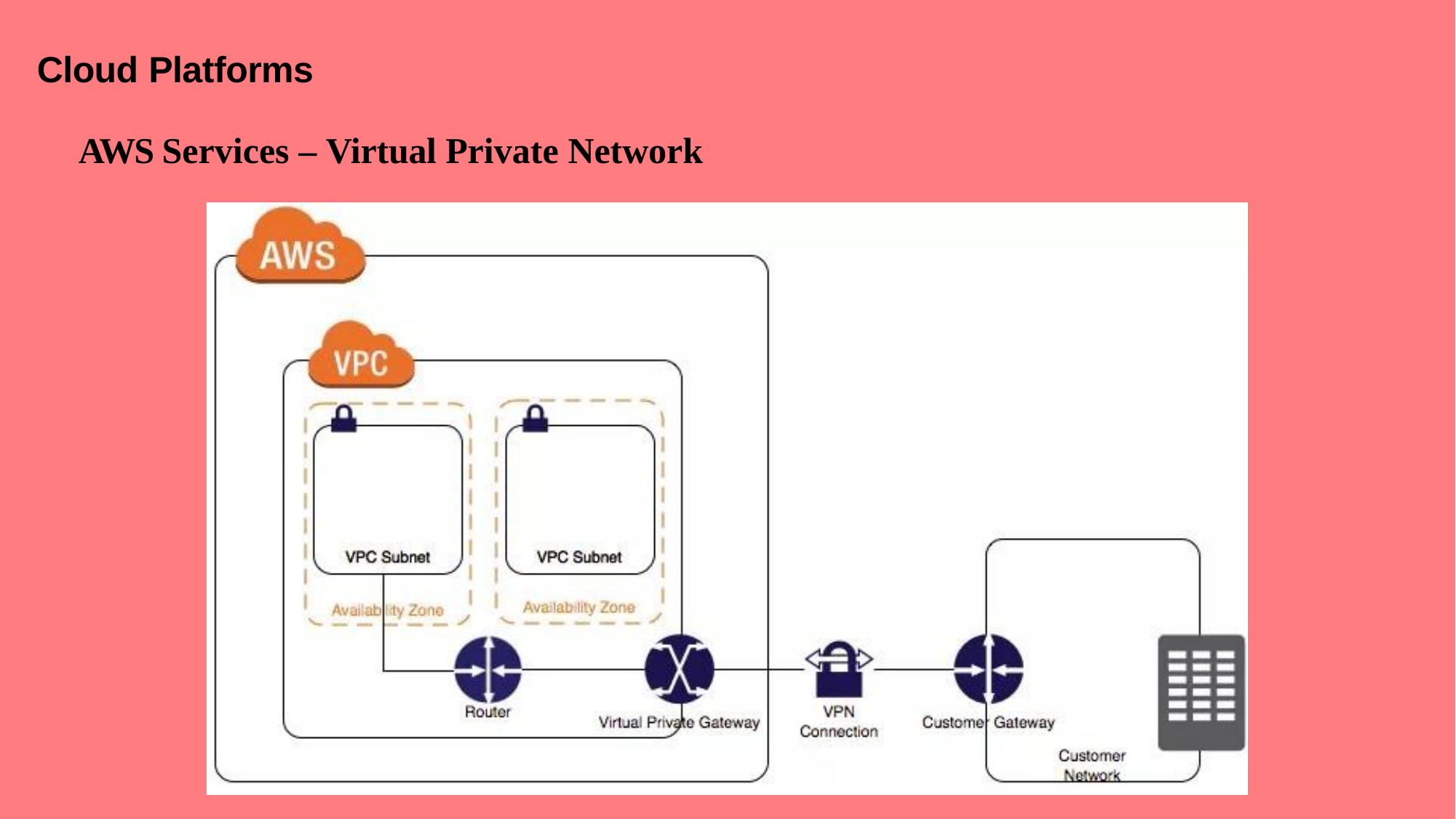

# Cloud Platforms
AWS Services – Virtual Private Network